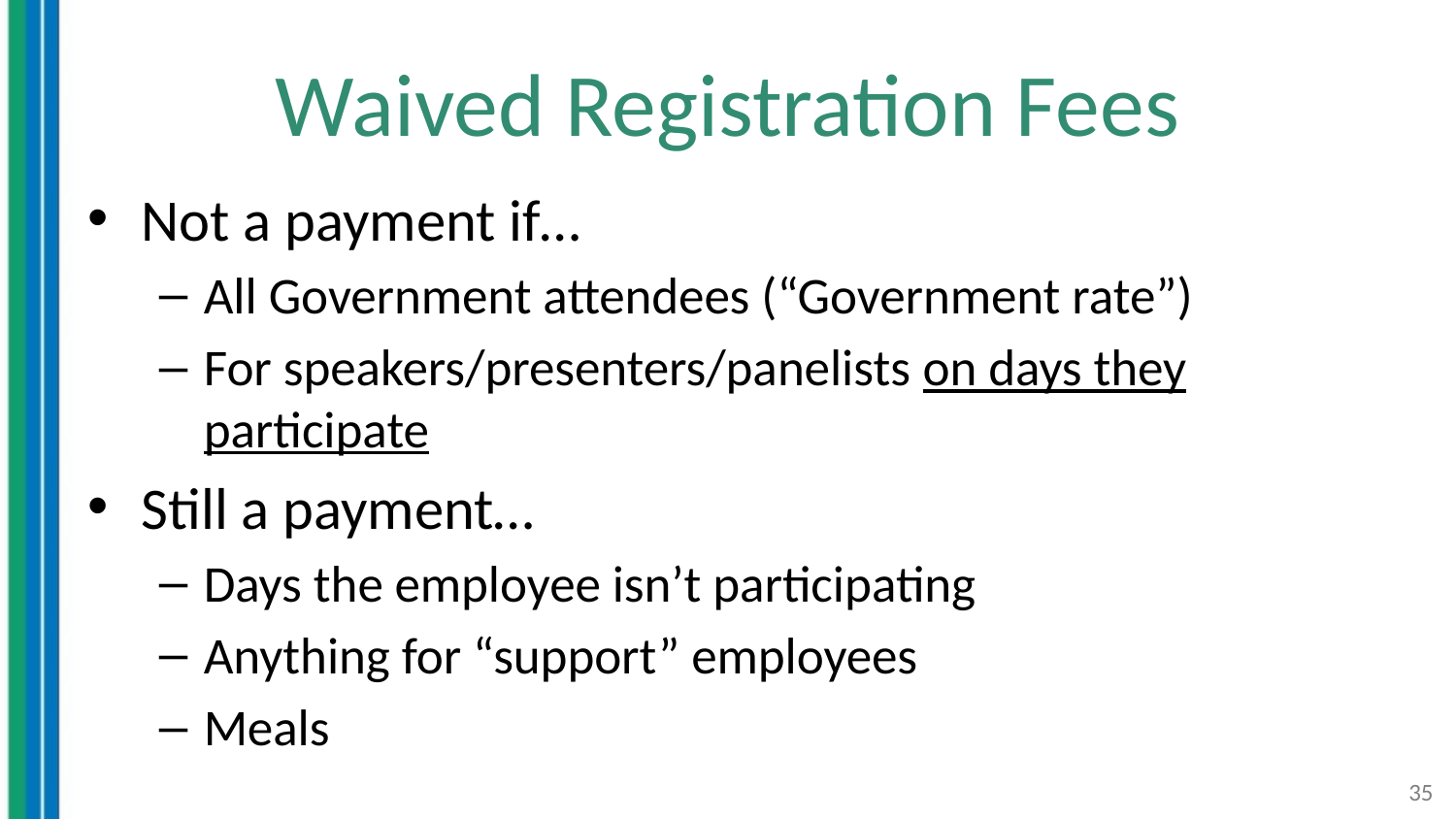

# Waived Registration Fees
Not a payment if…
All Government attendees (“Government rate”)
For speakers/presenters/panelists on days they participate
Still a payment…
Days the employee isn’t participating
Anything for “support” employees
Meals